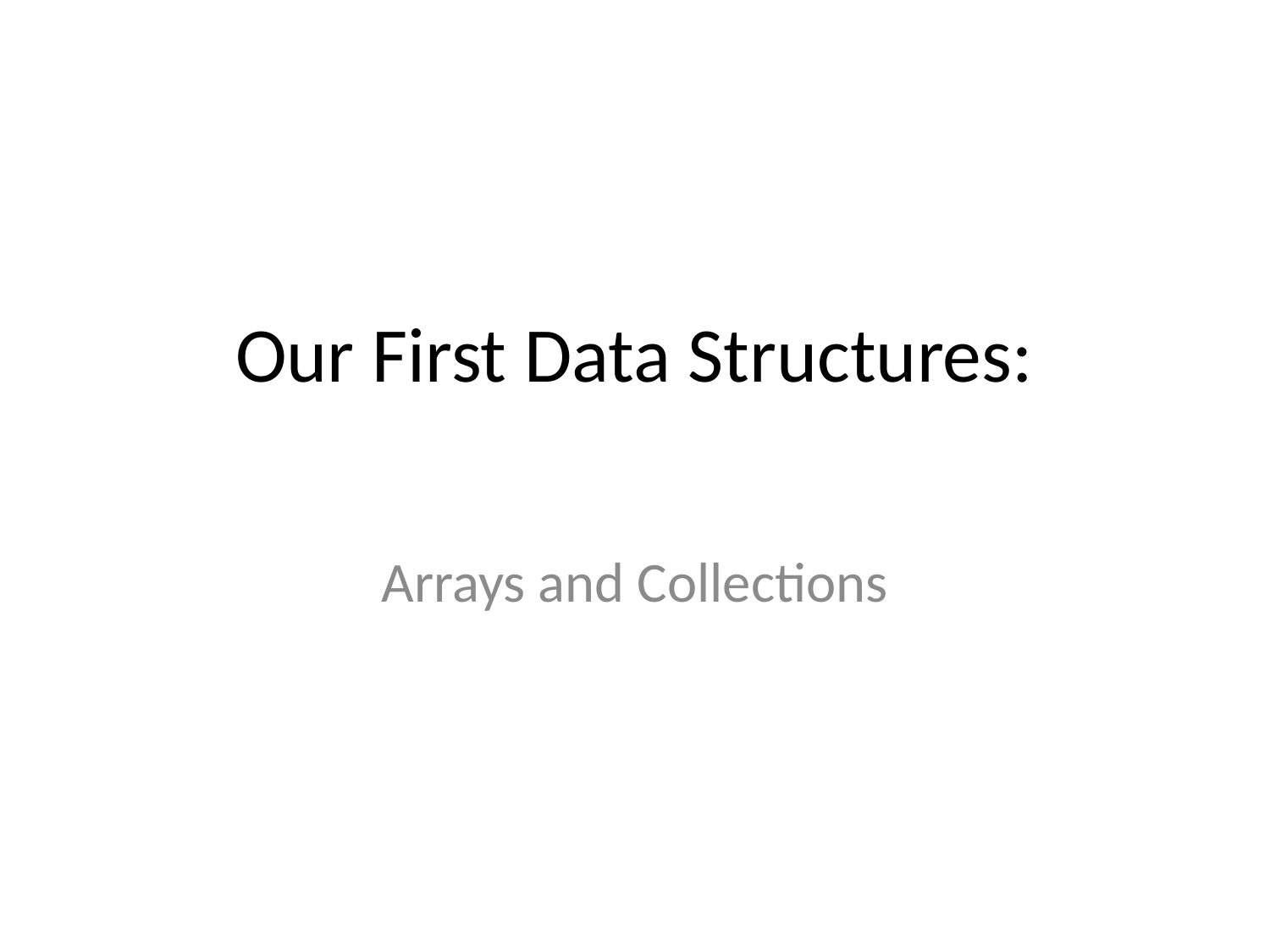

# Our First Data Structures:
Arrays and Collections